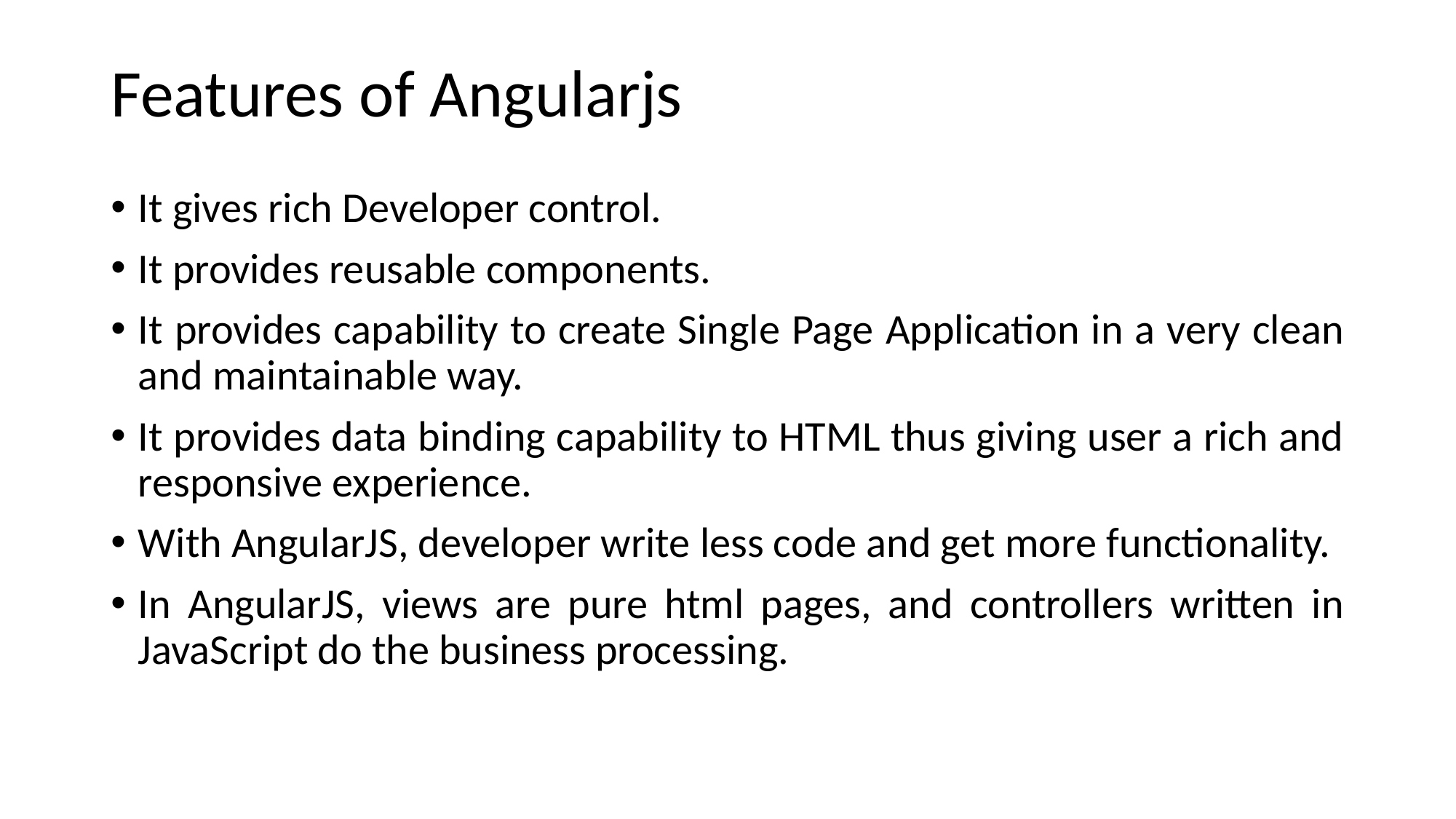

# Features of Angularjs
It gives rich Developer control.
It provides reusable components.
It provides capability to create Single Page Application in a very clean and maintainable way.
It provides data binding capability to HTML thus giving user a rich and responsive experience.
With AngularJS, developer write less code and get more functionality.
In AngularJS, views are pure html pages, and controllers written in JavaScript do the business processing.